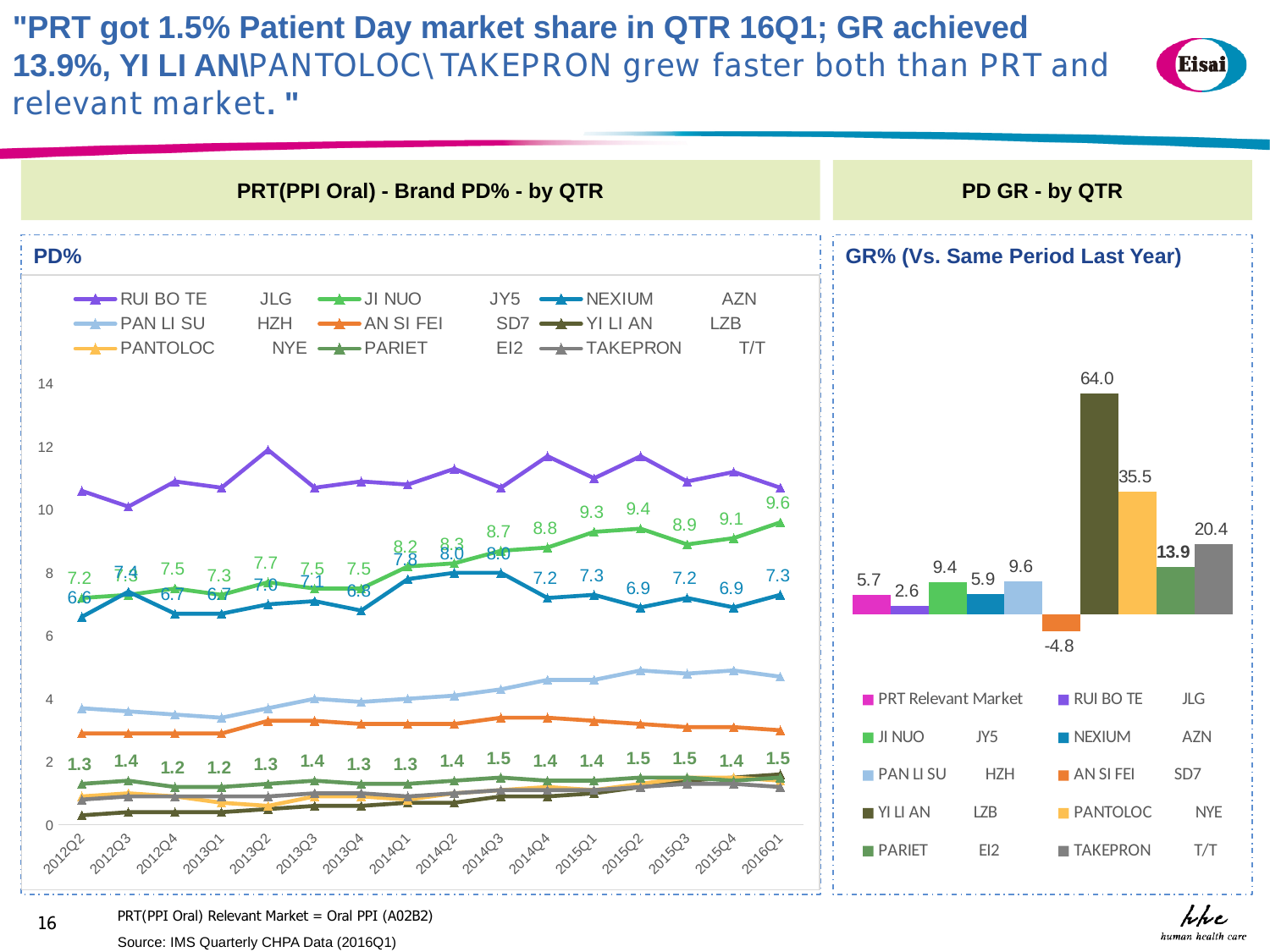

"PRT got 1.5% Patient Day market share in QTR 16Q1; GR achieved 13.9%, YI LI AN\PANTOLOC\TAKEPRON grew faster both than PRT and relevant market. "
PRT(PPI Oral) - Brand PD% - by QTR
PD GR - by QTR

PD%
GR% (Vs. Same Period Last Year)

### Chart

| Category | RUI BO TE          JLG | JI NUO             JY5 | NEXIUM             AZN | PAN LI SU          HZH | AN SI FEI          SD7 | YI LI AN           LZB | PANTOLOC           NYE | PARIET             EI2 | TAKEPRON           T/T |
|---|---|---|---|---|---|---|---|---|---|
| 2012Q2 | 10.6 | 7.2 | 6.6 | 3.7 | 2.9 | 0.3 | 0.9 | 1.3 | 0.8 |
| 2012Q3 | 10.1 | 7.3 | 7.4 | 3.6 | 2.9 | 0.4 | 1.0 | 1.4 | 0.9 |
| 2012Q4 | 10.9 | 7.5 | 6.7 | 3.5 | 2.9 | 0.4 | 0.9 | 1.2 | 0.9 |
| 2013Q1 | 10.7 | 7.3 | 6.7 | 3.4 | 2.9 | 0.4 | 0.7 | 1.2 | 0.9 |
| 2013Q2 | 11.9 | 7.7 | 7.0 | 3.7 | 3.3 | 0.5 | 0.6 | 1.3 | 0.9 |
| 2013Q3 | 10.7 | 7.5 | 7.1 | 4.0 | 3.3 | 0.6 | 0.9 | 1.4 | 1.0 |
| 2013Q4 | 10.9 | 7.5 | 6.8 | 3.9 | 3.2 | 0.6 | 0.9 | 1.3 | 1.0 |
| 2014Q1 | 10.8 | 8.2 | 7.8 | 4.0 | 3.2 | 0.7 | 0.8 | 1.3 | 0.9 |
| 2014Q2 | 11.3 | 8.3 | 8.0 | 4.1 | 3.2 | 0.7 | 1.0 | 1.4 | 1.0 |
| 2014Q3 | 10.7 | 8.7 | 8.0 | 4.3 | 3.4 | 0.9 | 1.1 | 1.5 | 1.1 |
| 2014Q4 | 11.7 | 8.8 | 7.2 | 4.6 | 3.4 | 0.9 | 1.2 | 1.4 | 1.1 |
| 2015Q1 | 11.0 | 9.3 | 7.3 | 4.6 | 3.3 | 1.0 | 1.1 | 1.4 | 1.1 |
| 2015Q2 | 11.7 | 9.4 | 6.9 | 4.9 | 3.2 | 1.2 | 1.3 | 1.5 | 1.2 |
| 2015Q3 | 10.9 | 8.9 | 7.2 | 4.8 | 3.1 | 1.4 | 1.5 | 1.5 | 1.3 |
| 2015Q4 | 11.2 | 9.1 | 6.9 | 4.9 | 3.1 | 1.5 | 1.5 | 1.4 | 1.3 |
| 2016Q1 | 10.7 | 9.6 | 7.3 | 4.7 | 3.0 | 1.6 | 1.4 | 1.5 | 1.2 |

### Chart

| Category |  |  |  |  |  |  |  |  |  |  |
|---|---|---|---|---|---|---|---|---|---|---|
PRT(PPI Oral) Relevant Market = Oral PPI (A02B2)
16
Source: IMS Quarterly CHPA Data (2016Q1)